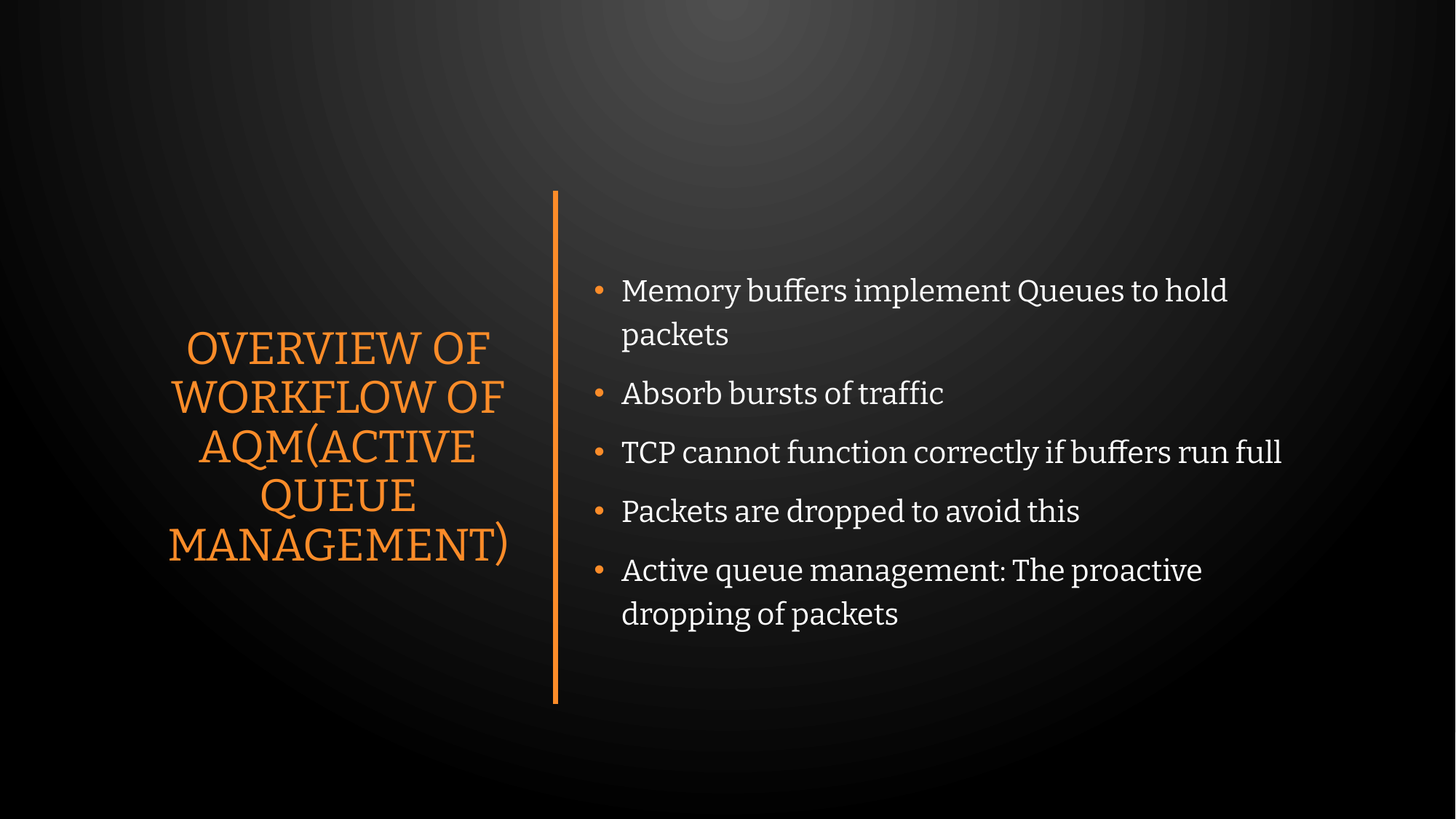

# Overview of workflow of aqm(active queue management)
Memory buffers implement Queues to hold packets
Absorb bursts of traffic
TCP cannot function correctly if buffers run full
Packets are dropped to avoid this
Active queue management: The proactive dropping of packets